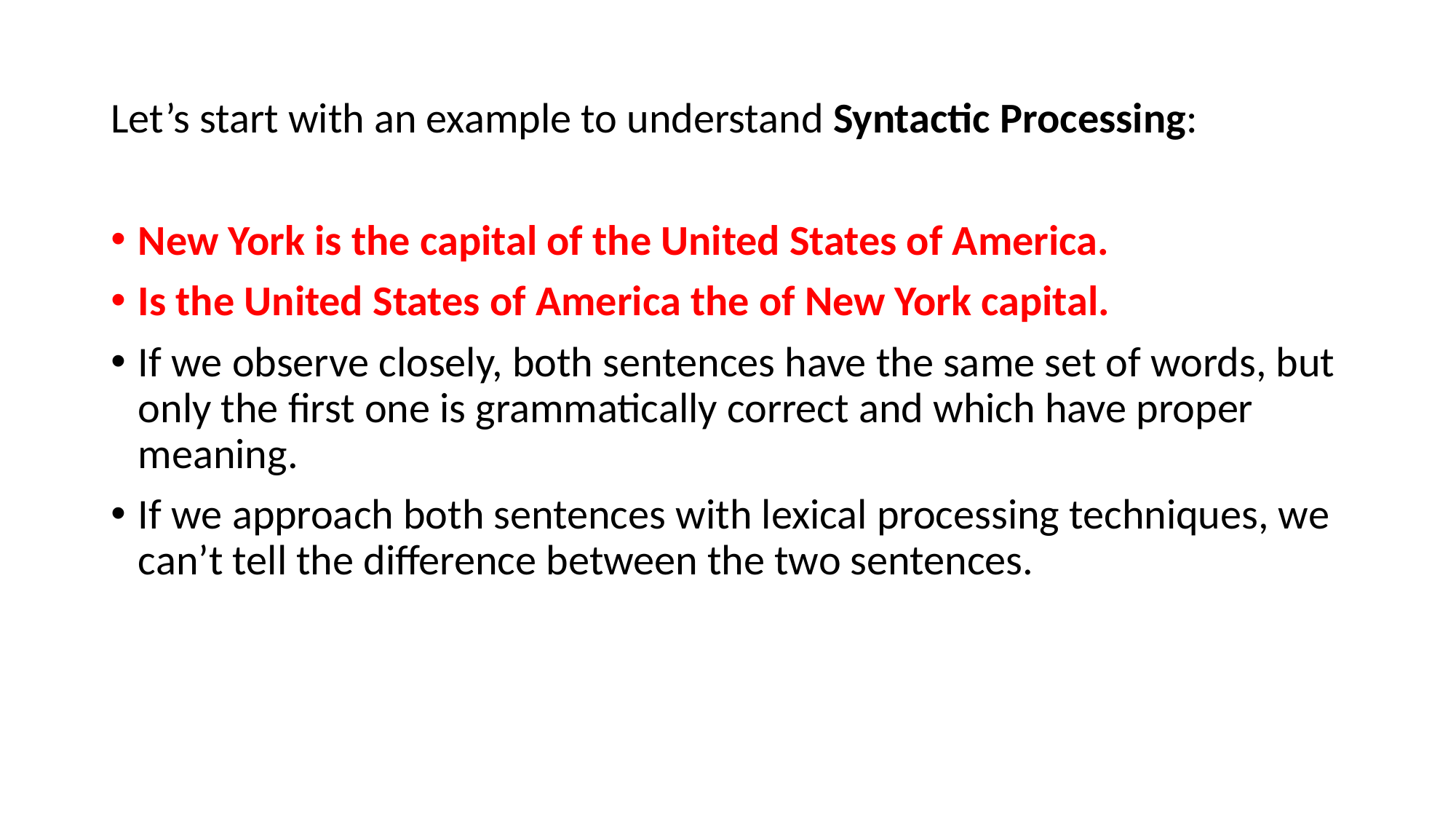

Let’s start with an example to understand Syntactic Processing:

New York is the capital of the United States of America.
Is the United States of America the of New York capital.
If we observe closely, both sentences have the same set of words, but only the first one is grammatically correct and which have proper meaning.
If we approach both sentences with lexical processing techniques, we can’t tell the difference between the two sentences.